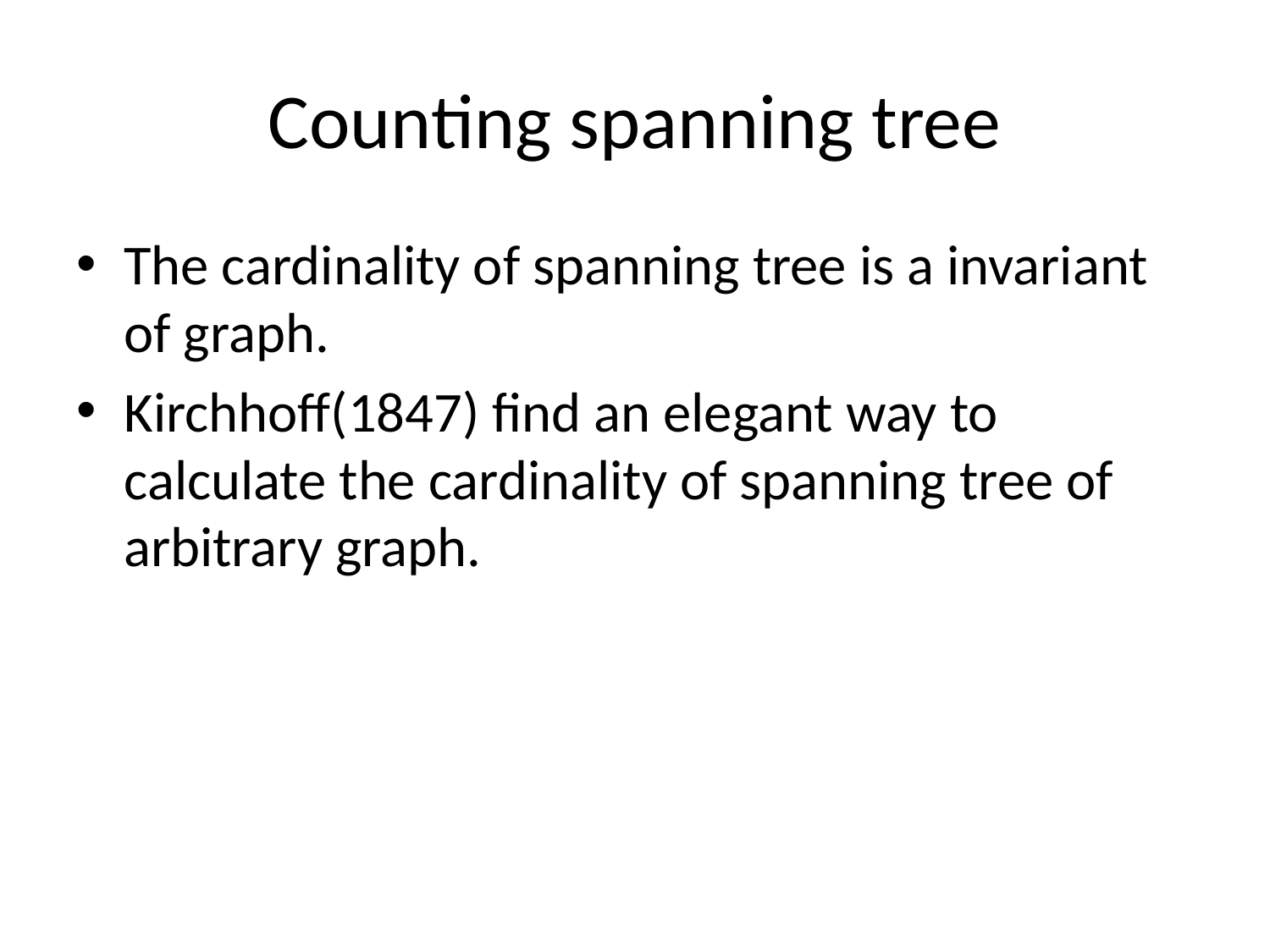

# Counting spanning tree
The cardinality of spanning tree is a invariant of graph.
Kirchhoff(1847) find an elegant way to calculate the cardinality of spanning tree of arbitrary graph.